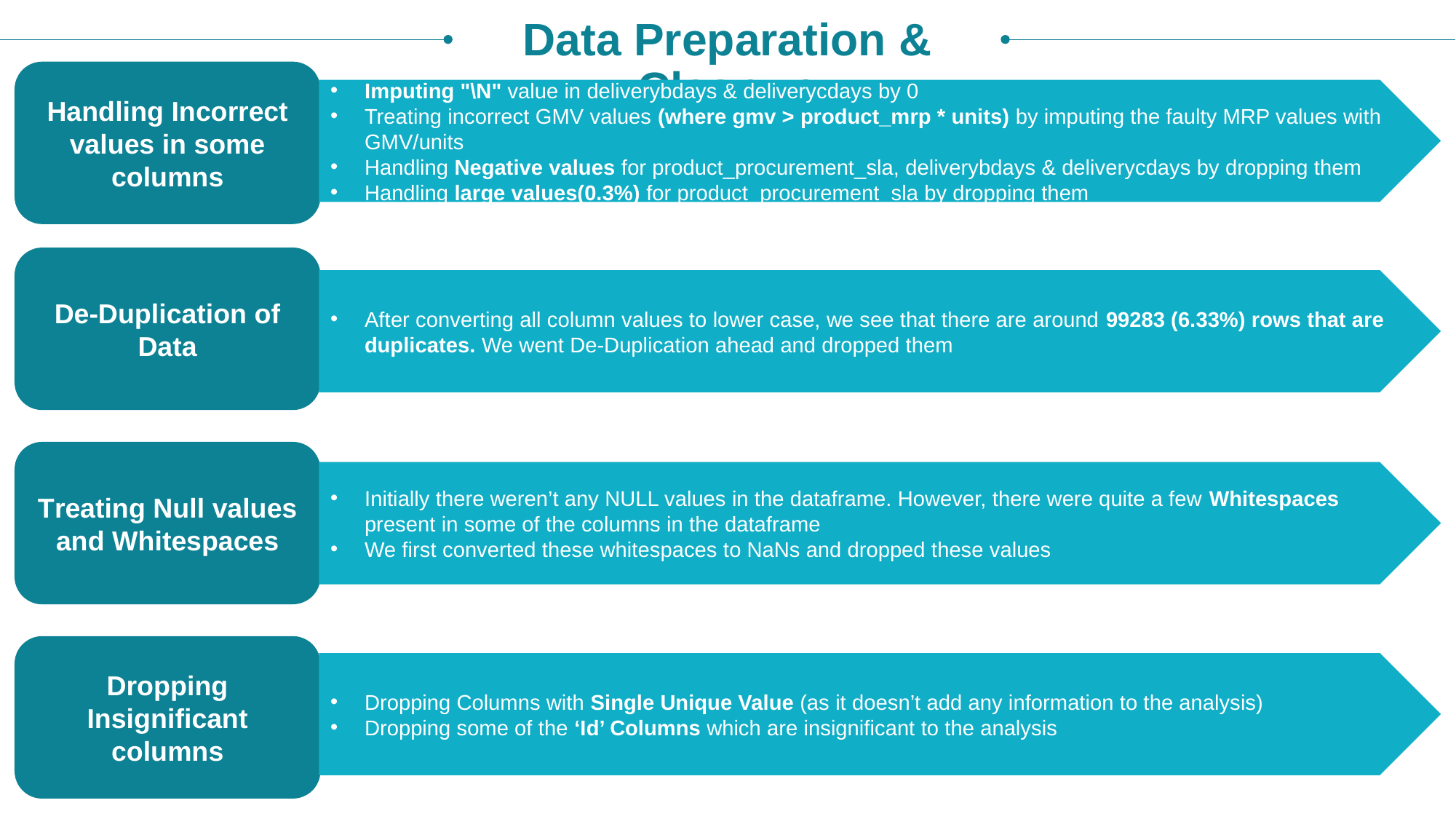

Data Preparation & Cleanup
Project analysis slide 5
Handling Incorrect values in some columns
Imputing "\N" value in deliverybdays & deliverycdays by 0
Treating incorrect GMV values (where gmv > product_mrp * units) by imputing the faulty MRP values with GMV/units
Handling Negative values for product_procurement_sla, deliverybdays & deliverycdays by dropping them
Handling large values(0.3%) for product_procurement_sla by dropping them
De-Duplication of Data
After converting all column values to lower case, we see that there are around 99283 (6.33%) rows that are duplicates. We went De-Duplication ahead and dropped them
Treating Null values and Whitespaces
Initially there weren’t any NULL values in the dataframe. However, there were quite a few Whitespaces present in some of the columns in the dataframe
We first converted these whitespaces to NaNs and dropped these values
Dropping Insignificant columns
Dropping Columns with Single Unique Value (as it doesn’t add any information to the analysis)
Dropping some of the ‘Id’ Columns which are insignificant to the analysis